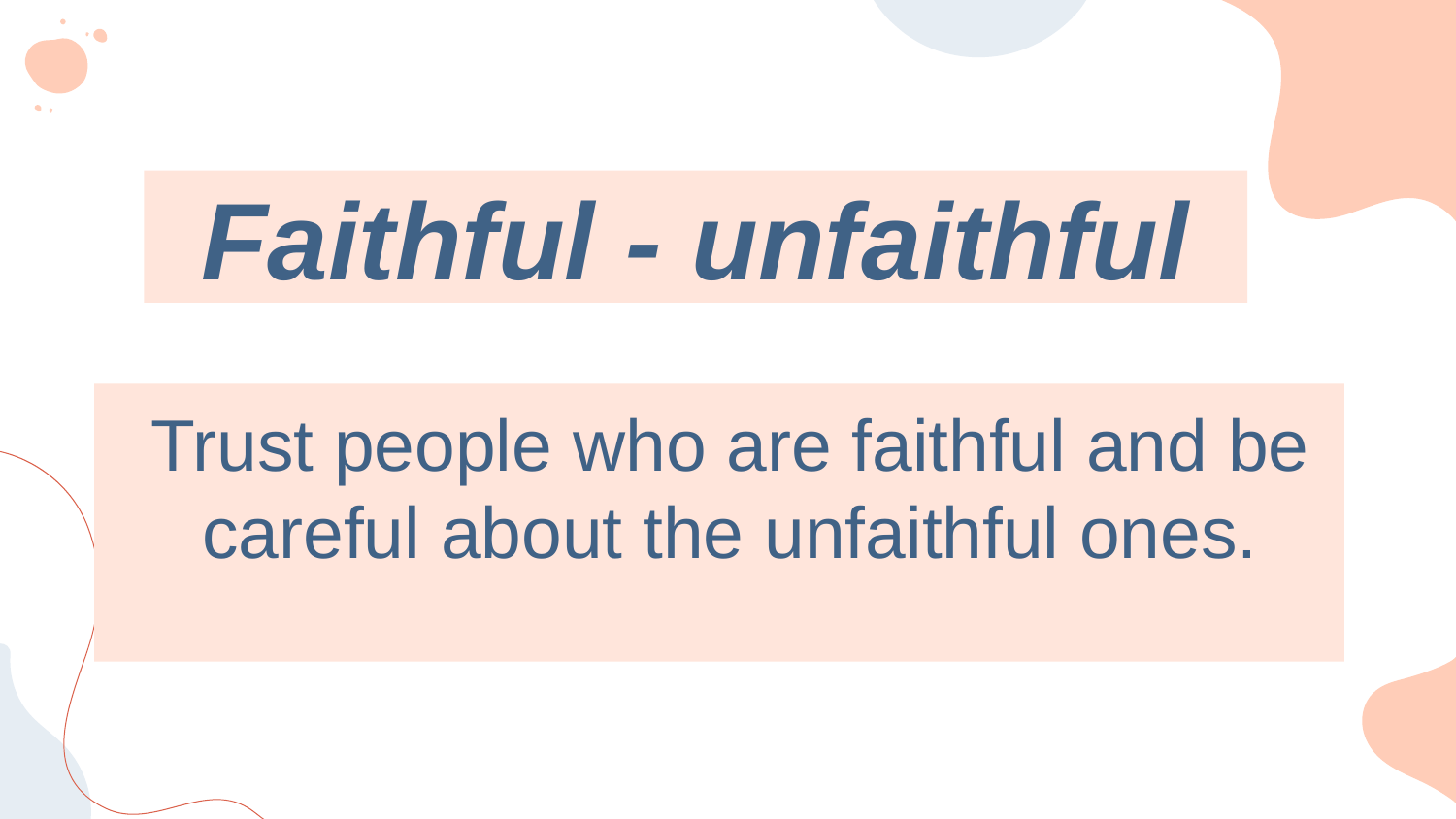

# Faithful - unfaithful
Trust people who are faithful and be careful about the unfaithful ones.